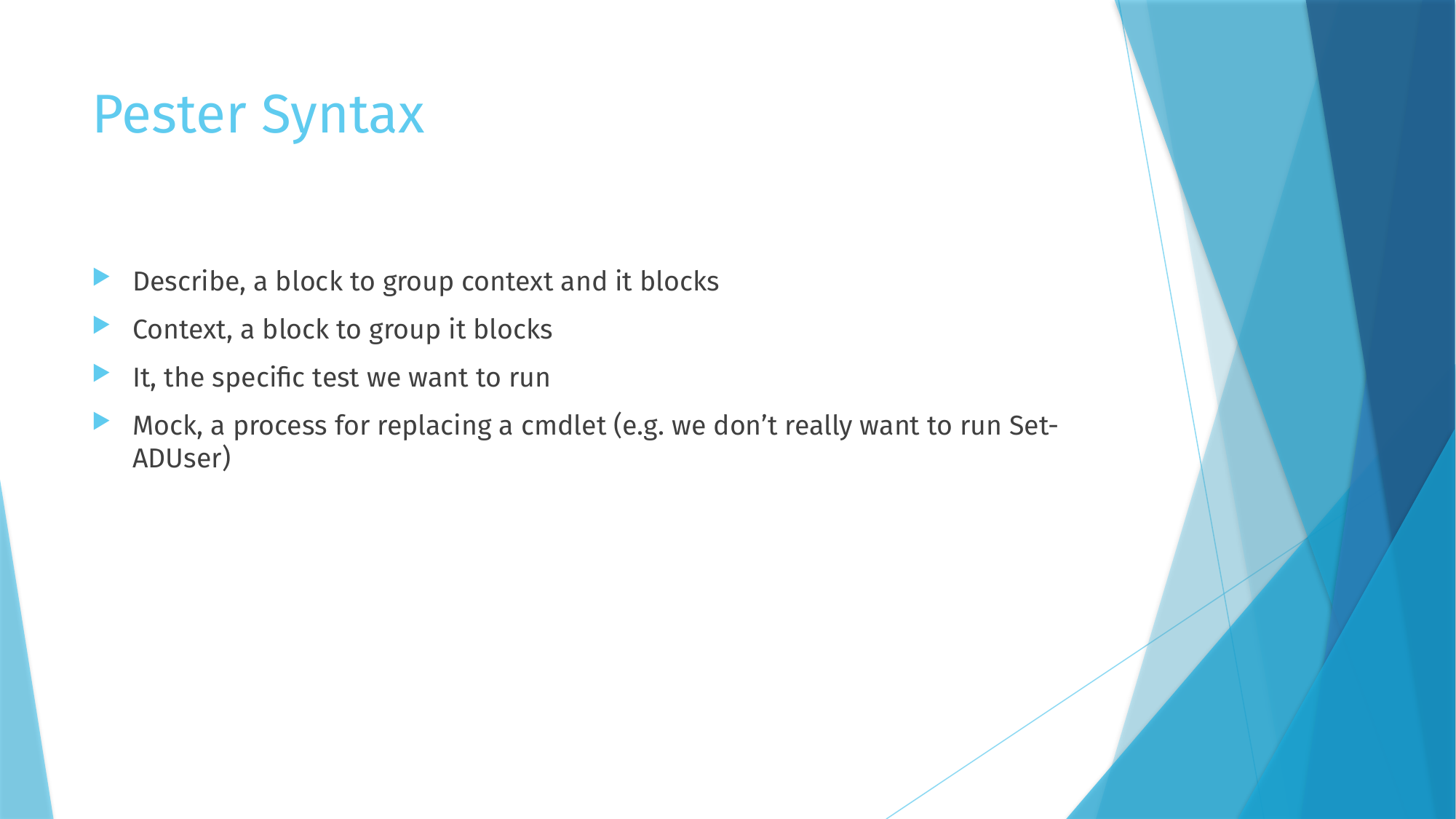

# Pester Syntax
Describe, a block to group context and it blocks
Context, a block to group it blocks
It, the specific test we want to run
Mock, a process for replacing a cmdlet (e.g. we don’t really want to run Set-ADUser)